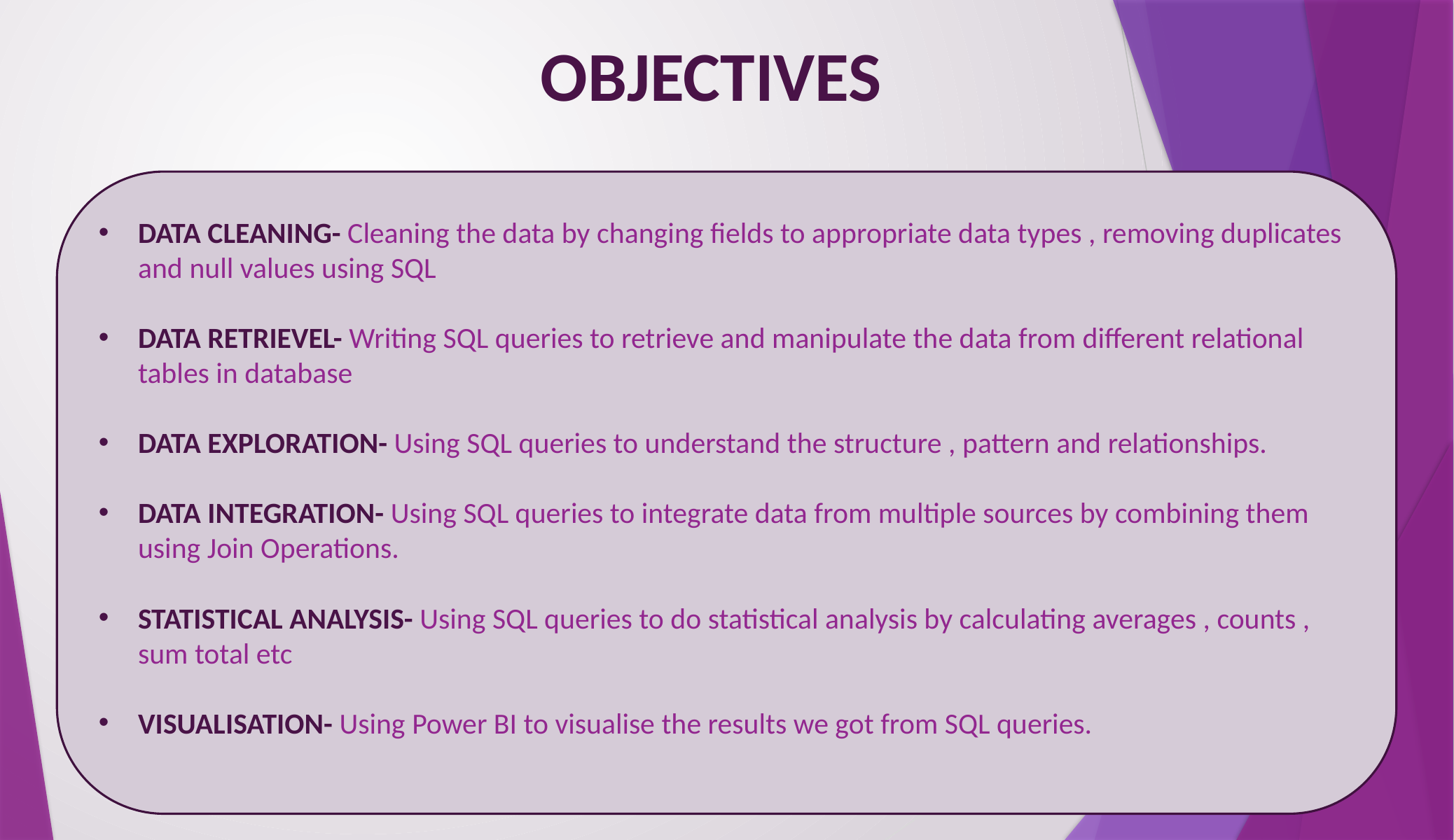

OBJECTIVES
DATA CLEANING- Cleaning the data by changing fields to appropriate data types , removing duplicates and null values using SQL

DATA RETRIEVEL- Writing SQL queries to retrieve and manipulate the data from different relational        tables in database

DATA EXPLORATION- Using SQL queries to understand the structure , pattern and relationships.

DATA INTEGRATION- Using SQL queries to integrate data from multiple sources by combining them using Join Operations.

STATISTICAL ANALYSIS- Using SQL queries to do statistical analysis by calculating averages , counts , sum total etc

VISUALISATION- Using Power BI to visualise the results we got from SQL queries.